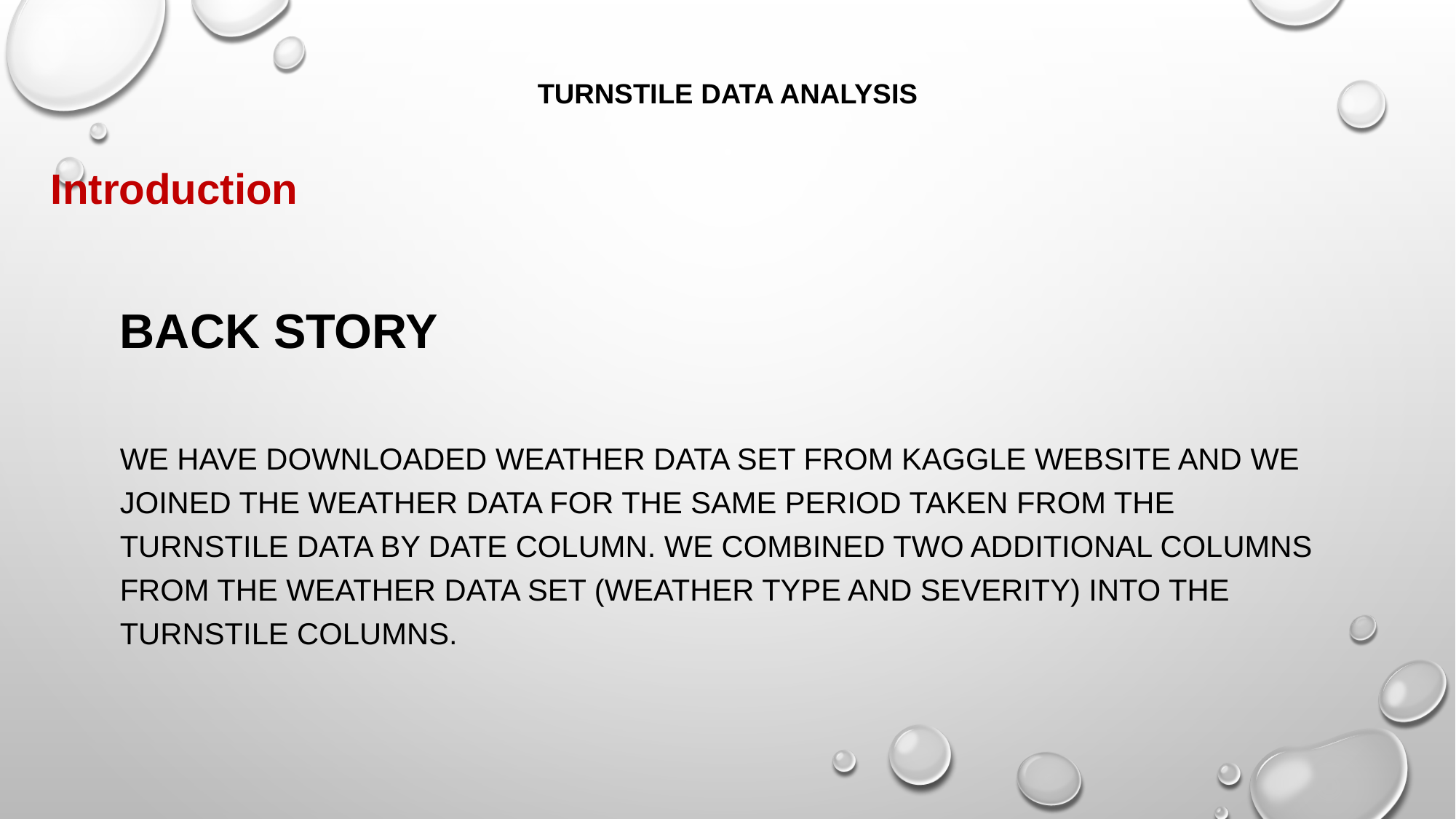

# Turnstile Data Analysis
Introduction
BACK Story

We have downloaded weather data set from KAGGLE website and we joined the weather data for the same period taken from the turnstile data by date column. We combined two additional columns from the weather data set (Weather type and Severity) into the turnstile columns.